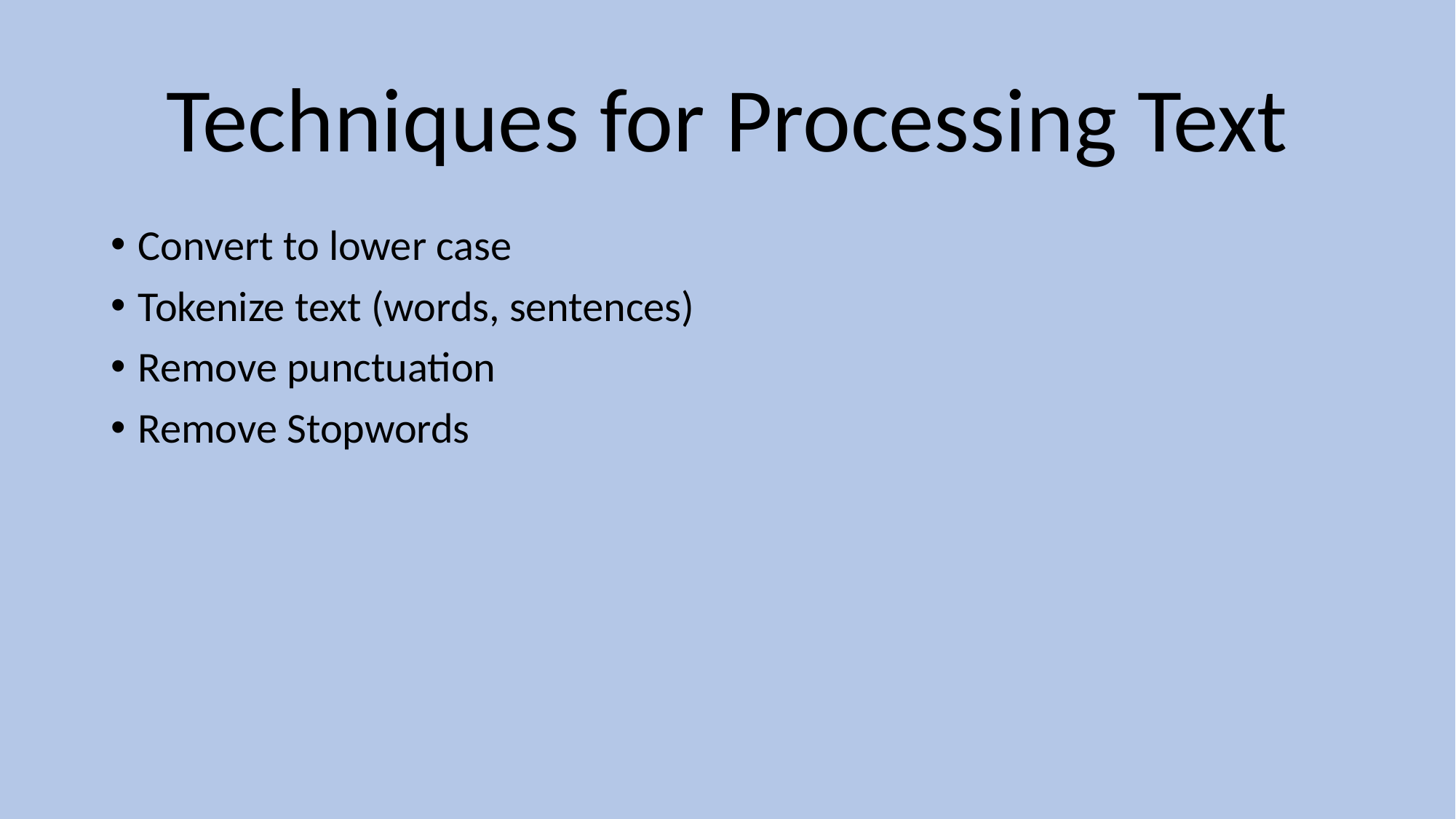

# Techniques for Processing Text
Convert to lower case
Tokenize text (words, sentences)
Remove punctuation
Remove Stopwords